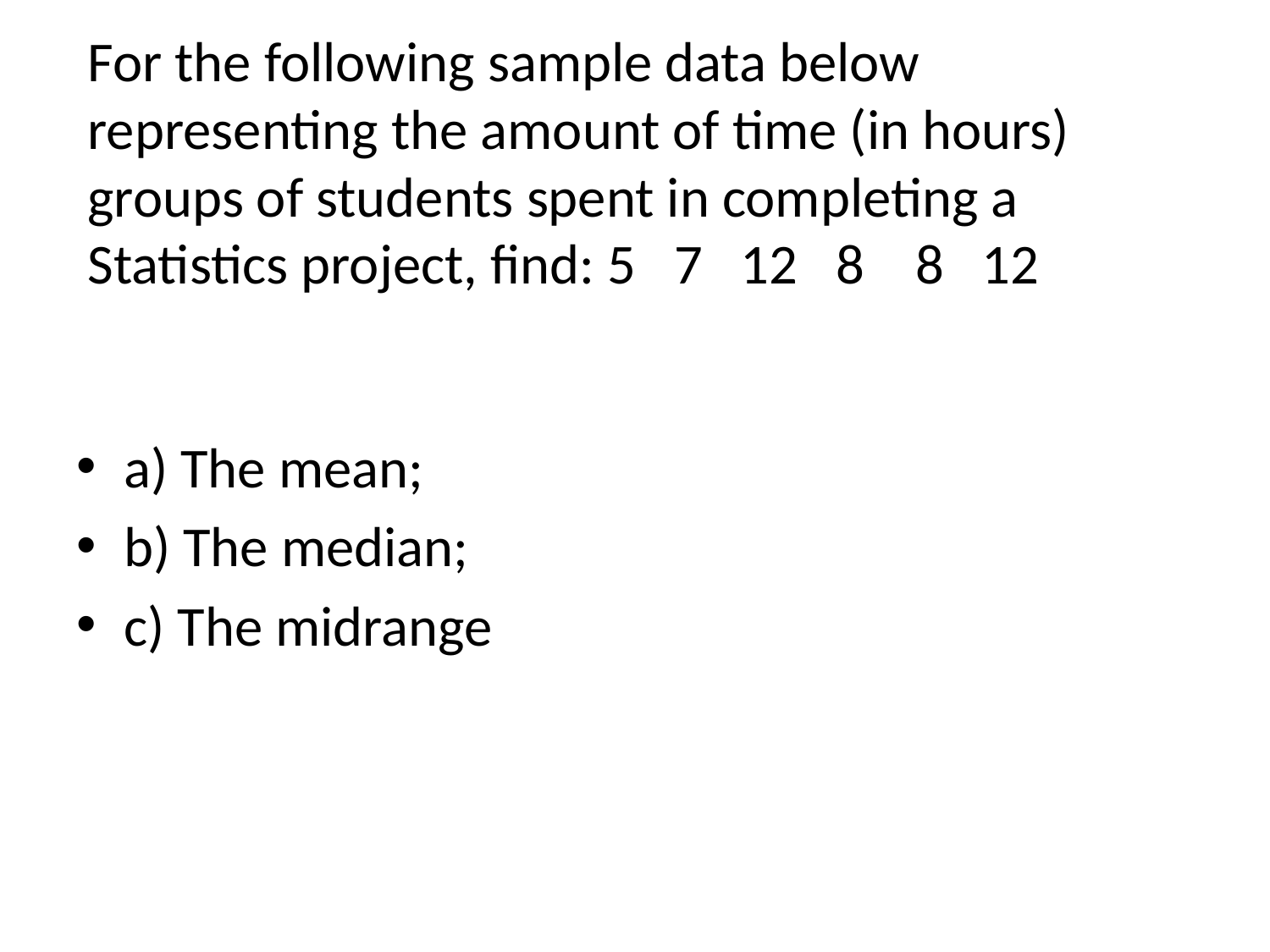

# For the following sample data below representing the amount of time (in hours) groups of students spent in completing a Statistics project, find: 5   7   12   8    8   12

a) The mean;
b) The median;
c) The midrange